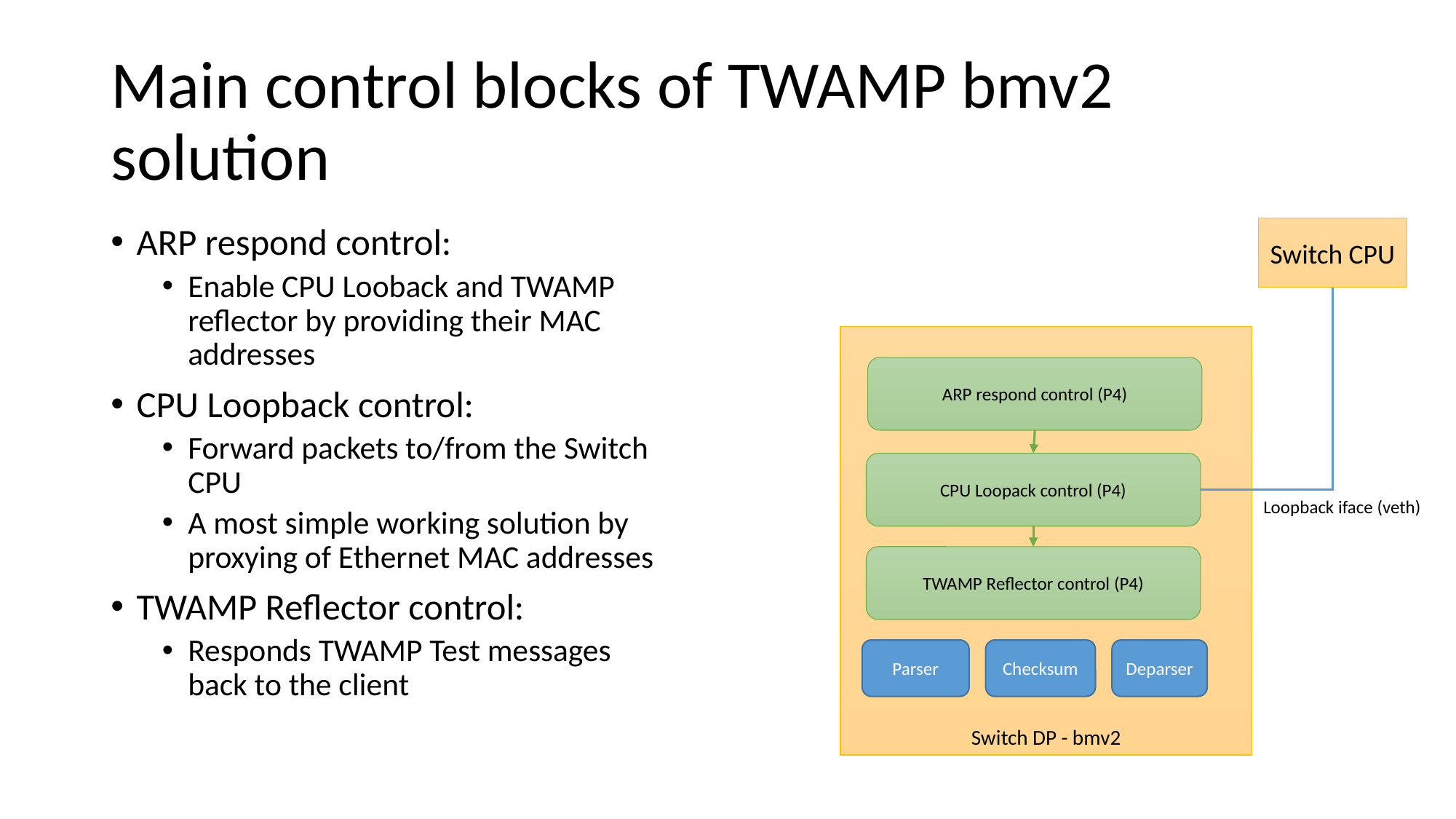

# Main control blocks of TWAMP bmv2 solution
ARP respond control:
Enable CPU Looback and TWAMP reflector by providing their MAC addresses
CPU Loopback control:
Forward packets to/from the Switch CPU
A most simple working solution by proxying of Ethernet MAC addresses
TWAMP Reflector control:
Responds TWAMP Test messages back to the client
Switch CPU
Switch DP - bmv2
ARP respond control (P4)
CPU Loopack control (P4)
Loopback iface (veth)
TWAMP Reflector control (P4)
Parser
Checksum
Deparser